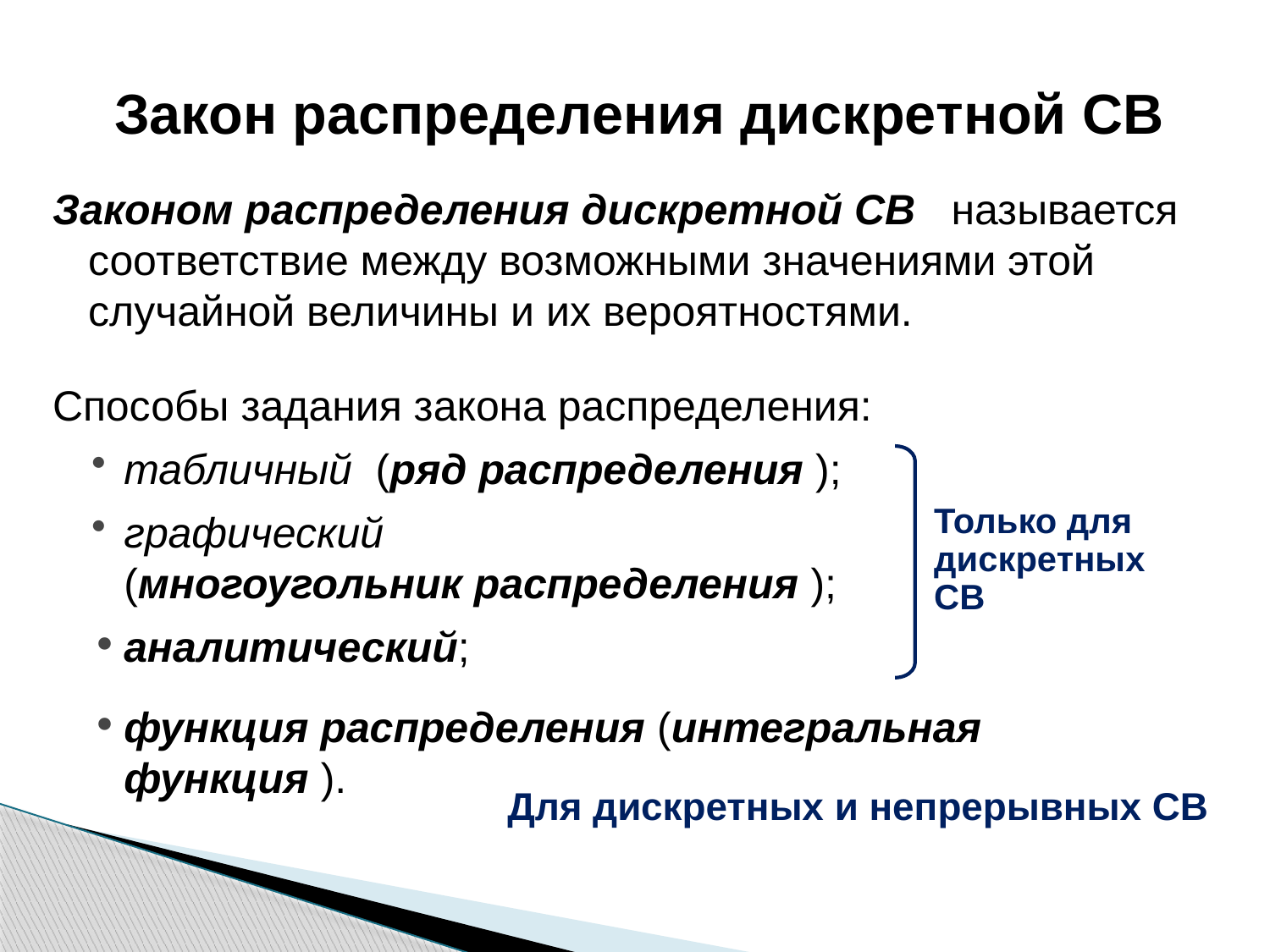

# Закон распределения дискретной СВ
Законом распределения дискретной СВ   называется соответствие между возможными значениями этой случайной величины и их вероятностями.

Способы задания закона распределения:
табличный  (ряд распределения );
графический
	(многоугольник распределения );
аналитический;
функция распределения (интегральная функция ).

Только для дискретных СВ
Для дискретных и непрерывных СВ